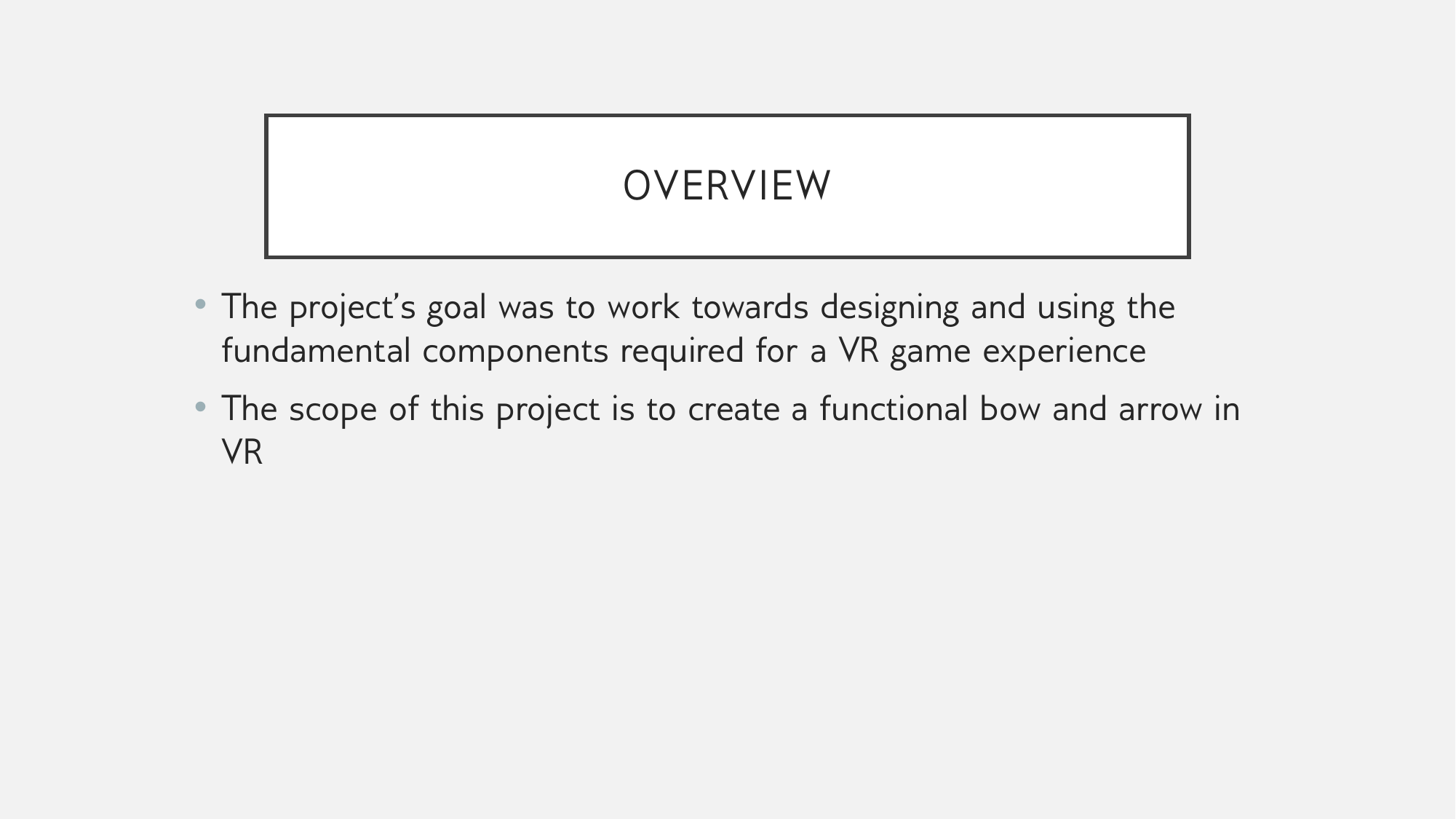

# Overview
The project’s goal was to work towards designing and using the fundamental components required for a VR game experience
The scope of this project is to create a functional bow and arrow in VR